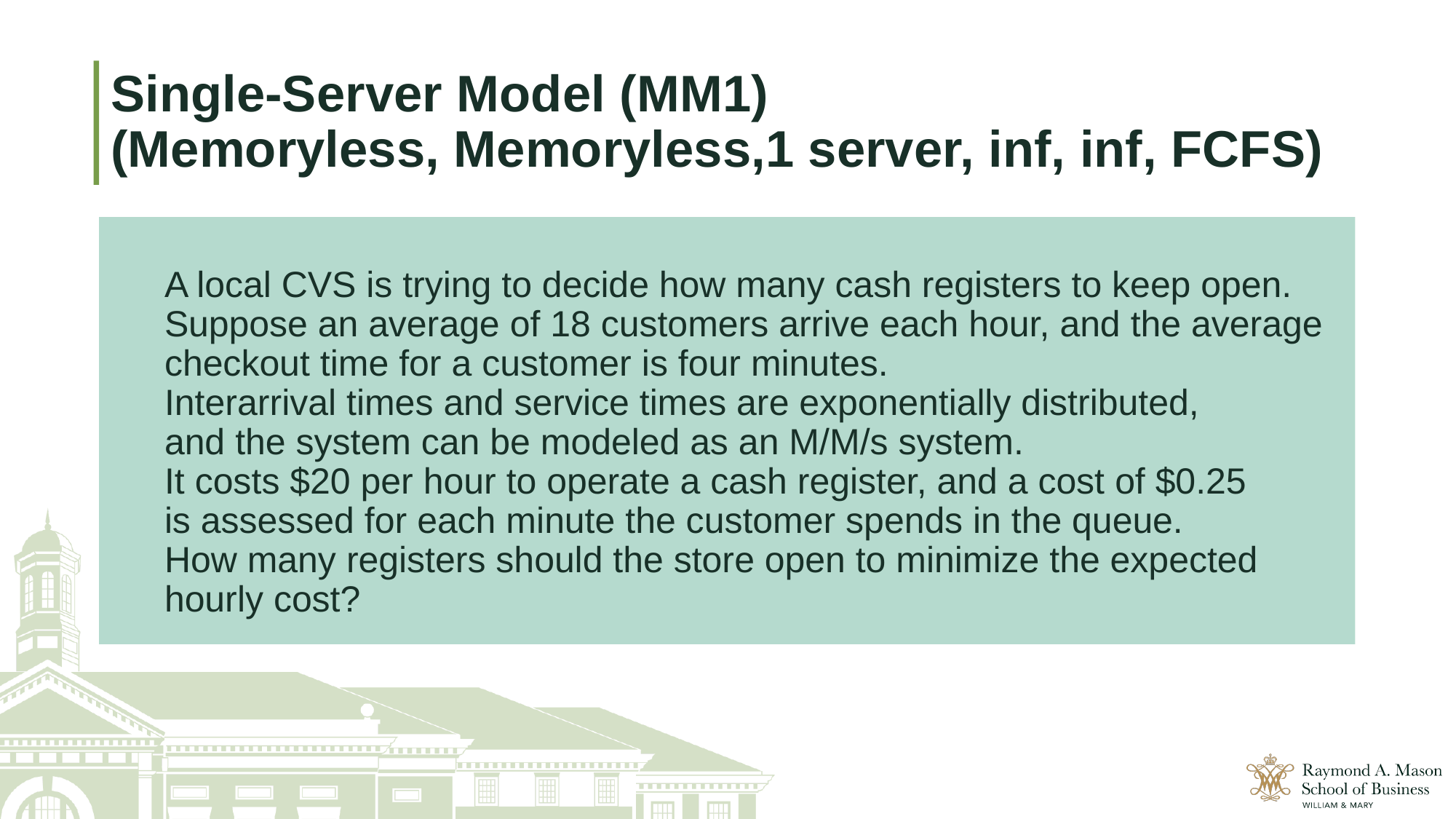

# Single-Server Model (MM1) (Memoryless, Memoryless,1 server, inf, inf, FCFS)

A local CVS is trying to decide how many cash registers to keep open.
Suppose an average of 18 customers arrive each hour, and the average
checkout time for a customer is four minutes.
Interarrival times and service times are exponentially distributed,
and the system can be modeled as an M/M/s system.
It costs $20 per hour to operate a cash register, and a cost of $0.25
is assessed for each minute the customer spends in the queue.
How many registers should the store open to minimize the expected hourly cost?